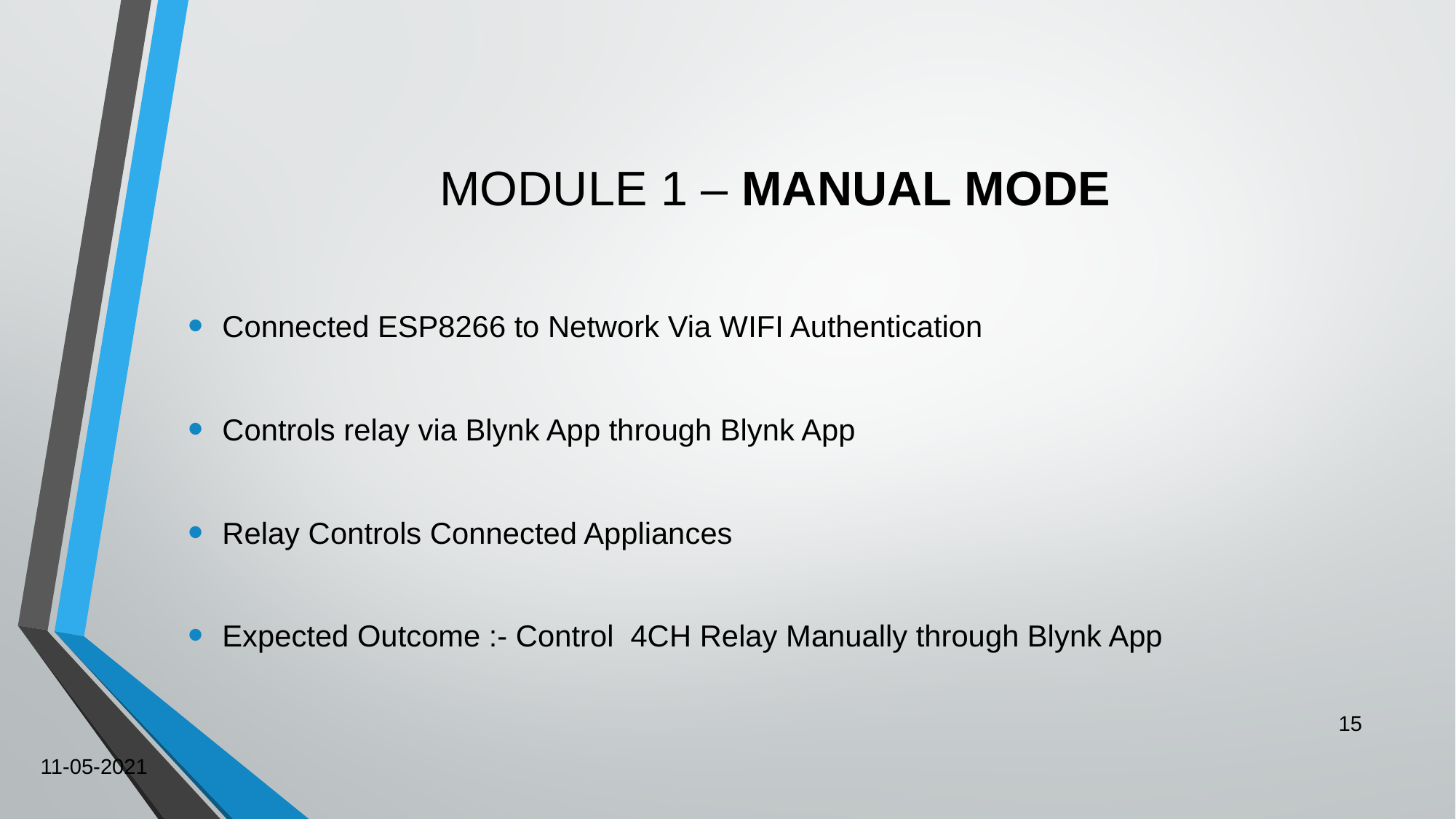

# MODULE 1 – MANUAL MODE
Connected ESP8266 to Network Via WIFI Authentication

Controls relay via Blynk App through Blynk App

Relay Controls Connected Appliances

Expected Outcome :- Control  4CH Relay Manually through Blynk App

15
11-05-2021